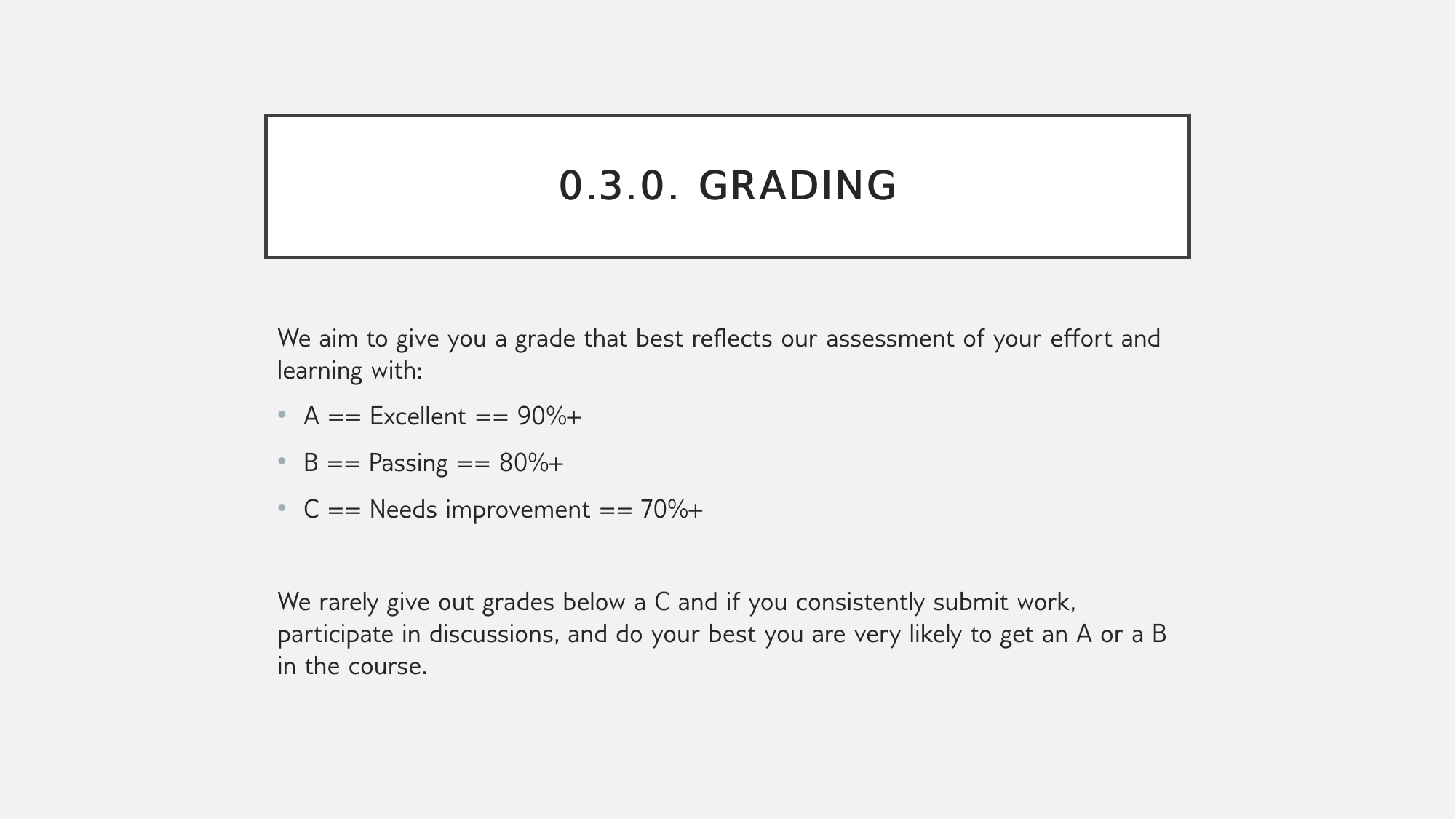

# 0.3.0. Grading
We aim to give you a grade that best reflects our assessment of your effort and learning with:
A == Excellent == 90%+
B == Passing == 80%+
C == Needs improvement == 70%+

We rarely give out grades below a C and if you consistently submit work, participate in discussions, and do your best you are very likely to get an A or a B in the course.